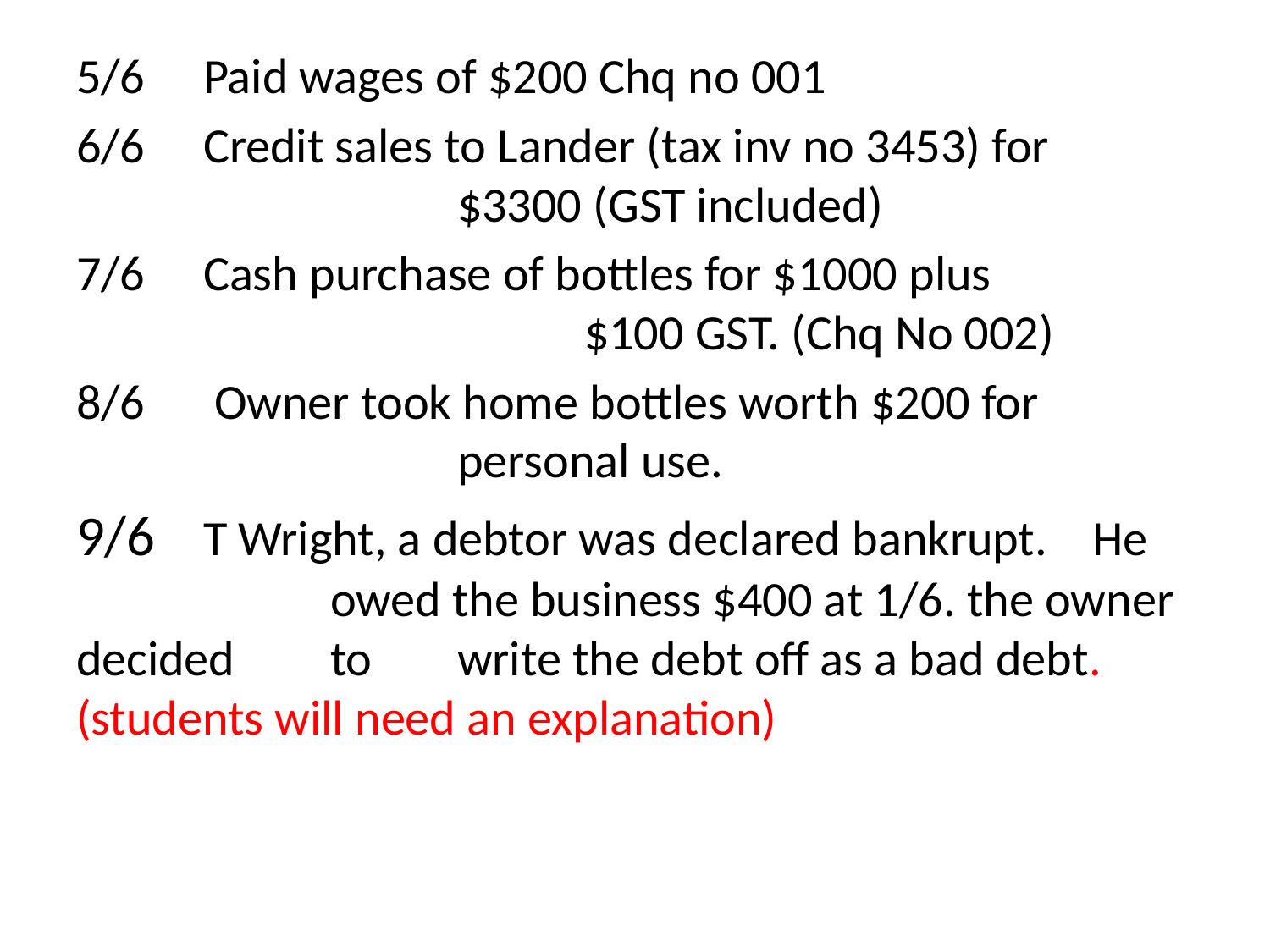

#
5/6 	Paid wages of $200 Chq no 001
6/6  	Credit sales to Lander (tax inv no 3453) for 				$3300 (GST included)
7/6  	Cash purchase of bottles for $1000 plus 					$100 GST. (Chq No 002)
8/6	 Owner took home bottles worth $200 for 				personal use.
9/6  	T Wright, a debtor was declared bankrupt. 	He 		owed the business $400 at 1/6. the owner decided 	to 	write the debt off as a bad debt.  (students will need an explanation)